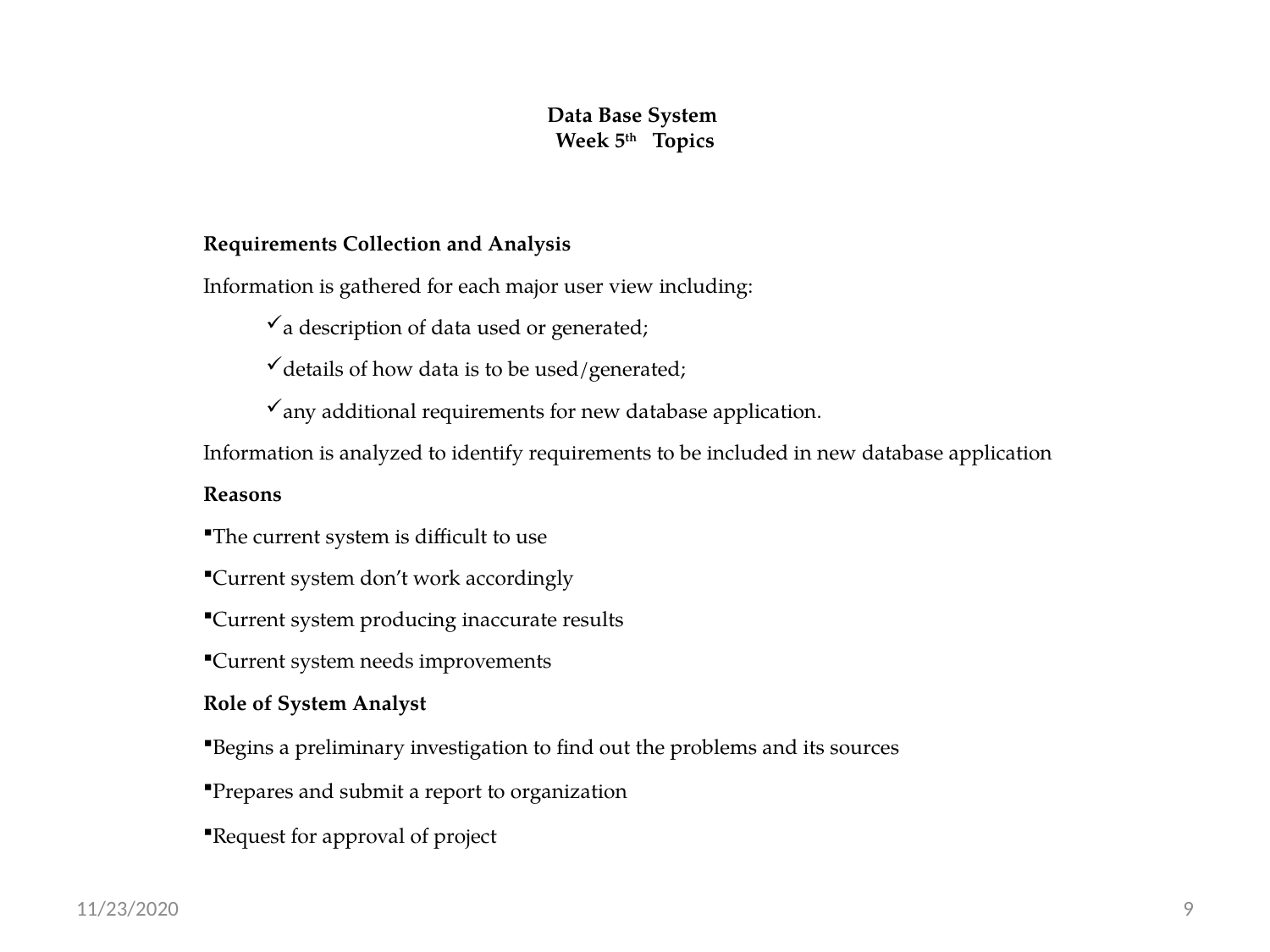

# Data Base System Week 5th   Topics
Requirements Collection and Analysis
Information is gathered for each major user view including:
a description of data used or generated;
details of how data is to be used/generated;
any additional requirements for new database application.
Information is analyzed to identify requirements to be included in new database application
Reasons
The current system is difficult to use
Current system don’t work accordingly
Current system producing inaccurate results
Current system needs improvements
Role of System Analyst
Begins a preliminary investigation to find out the problems and its sources
Prepares and submit a report to organization
Request for approval of project
11/23/2020
9